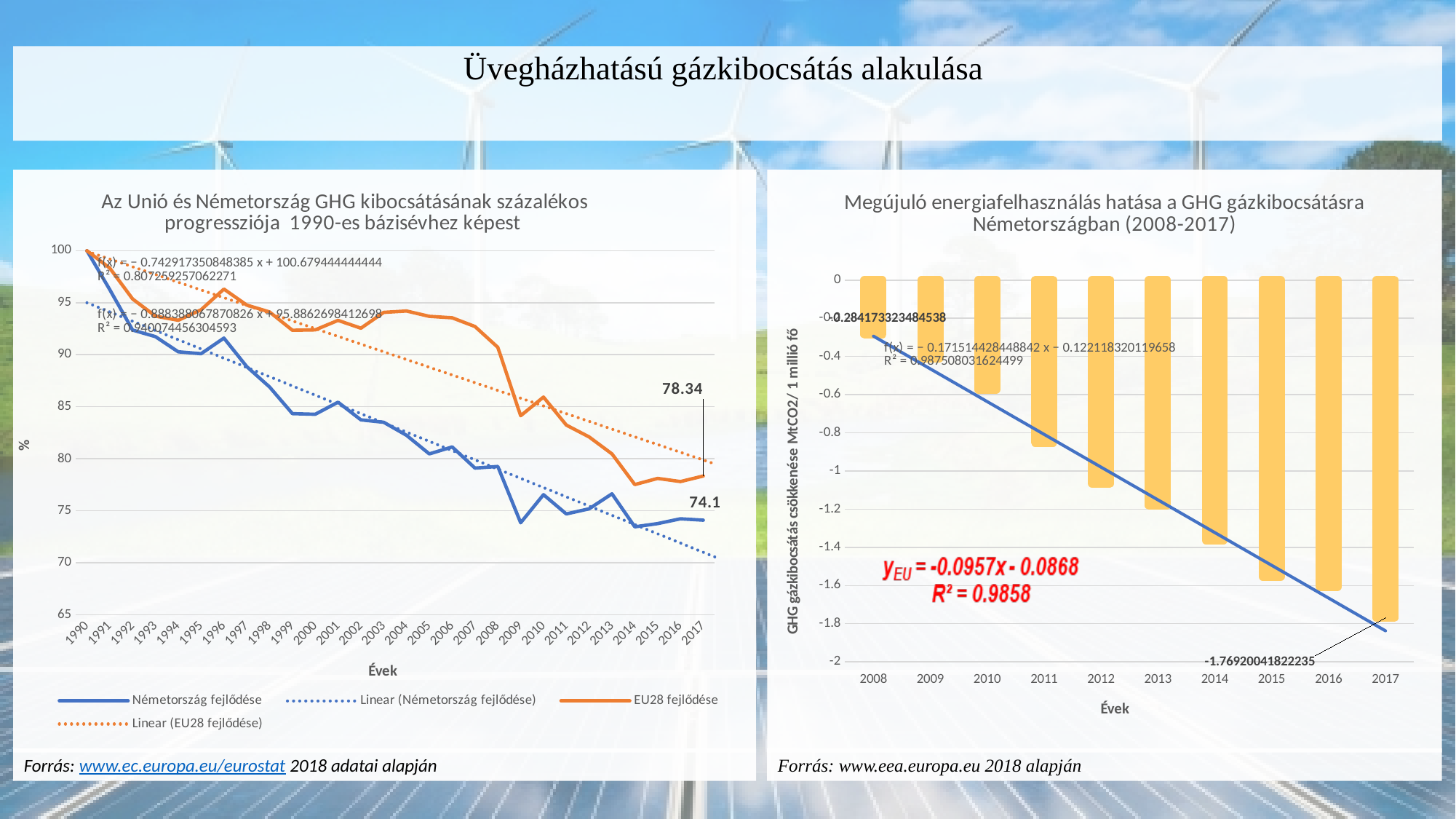

# Üvegházhatású gázkibocsátás alakulása

### Chart: Az Unió és Németország GHG kibocsátásának százalékos progressziója  1990-es bázisévhez képest

| Category | Németország fejlődése | EU28 fejlődése |
|---|---|---|
| 1990 | 100.0 | 100.0 |
| 1991 | 96.26 | 98.33 |
| 1992 | 92.37 | 95.36 |
| 1993 | 91.74 | 93.71 |
| 1994 | 90.28 | 93.31 |
| 1995 | 90.1 | 94.32 |
| 1996 | 91.6 | 96.31 |
| 1997 | 88.86 | 94.77 |
| 1998 | 86.9 | 94.11 |
| 1999 | 84.34 | 92.35 |
| 2000 | 84.28 | 92.39 |
| 2001 | 85.44 | 93.3 |
| 2002 | 83.74 | 92.55 |
| 2003 | 83.51 | 94.07 |
| 2004 | 82.26 | 94.2 |
| 2005 | 80.47 | 93.69 |
| 2006 | 81.14 | 93.55 |
| 2007 | 79.1 | 92.71 |
| 2008 | 79.26 | 90.71 |
| 2009 | 73.85 | 84.14 |
| 2010 | 76.55 | 85.93 |
| 2011 | 74.7 | 83.24 |
| 2012 | 75.19 | 82.1 |
| 2013 | 76.63 | 80.47 |
| 2014 | 73.46 | 77.52 |
| 2015 | 73.77 | 78.11 |
| 2016 | 74.23 | 77.81 |
| 2017 | 74.1 | 78.34 |

### Chart: Megújuló energiafelhasználás hatása a GHG gázkibocsátásra Németországban (2008-2017)

| Category | Összeg |
|---|---|
| 2008 | -0.2841733234845378 |
| 2009 | -0.4084840286783955 |
| 2010 | -0.5730273032686616 |
| 2011 | -0.8509889406362203 |
| 2012 | -1.0658482508568006 |
| 2013 | -1.1809007976355197 |
| 2014 | -1.362395523058586 |
| 2015 | -1.5531589979139393 |
| 2016 | -1.606299182127891 |
| 2017 | -1.7692004182223544 |
Forrás: www.ec.europa.eu/eurostat 2018 adatai alapján
Forrás: www.eea.europa.eu 2018 alapján